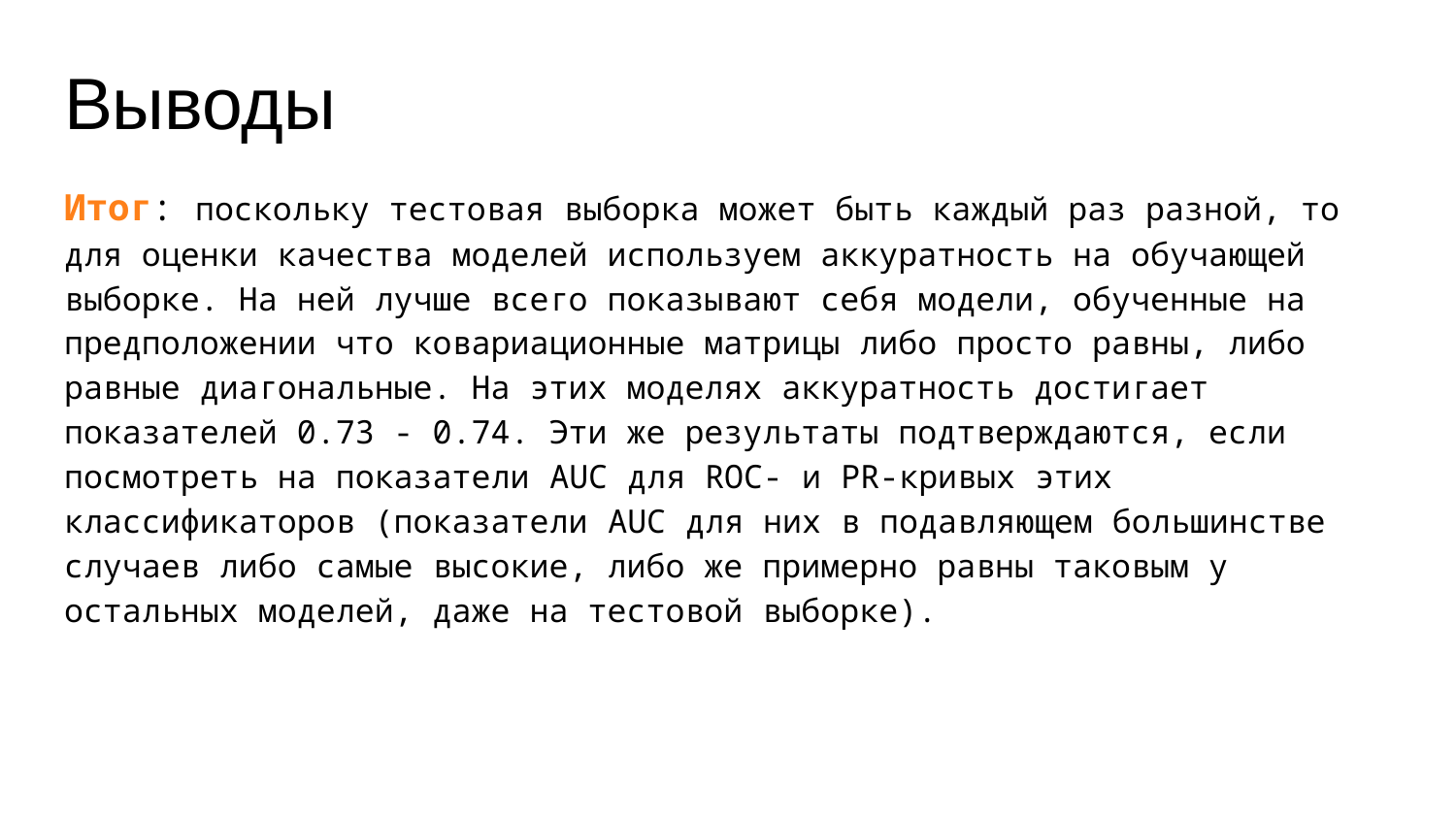

# Выводы
Итог: поскольку тестовая выборка может быть каждый раз разной, то для оценки качества моделей используем аккуратность на обучающей выборке. На ней лучше всего показывают себя модели, обученные на предположении что ковариационные матрицы либо просто равны, либо равные диагональные. На этих моделях аккуратность достигает показателей 0.73 - 0.74. Эти же результаты подтверждаются, если посмотреть на показатели AUC для ROC- и PR-кривых этих классификаторов (показатели AUC для них в подавляющем большинстве случаев либо самые высокие, либо же примерно равны таковым у остальных моделей, даже на тестовой выборке).